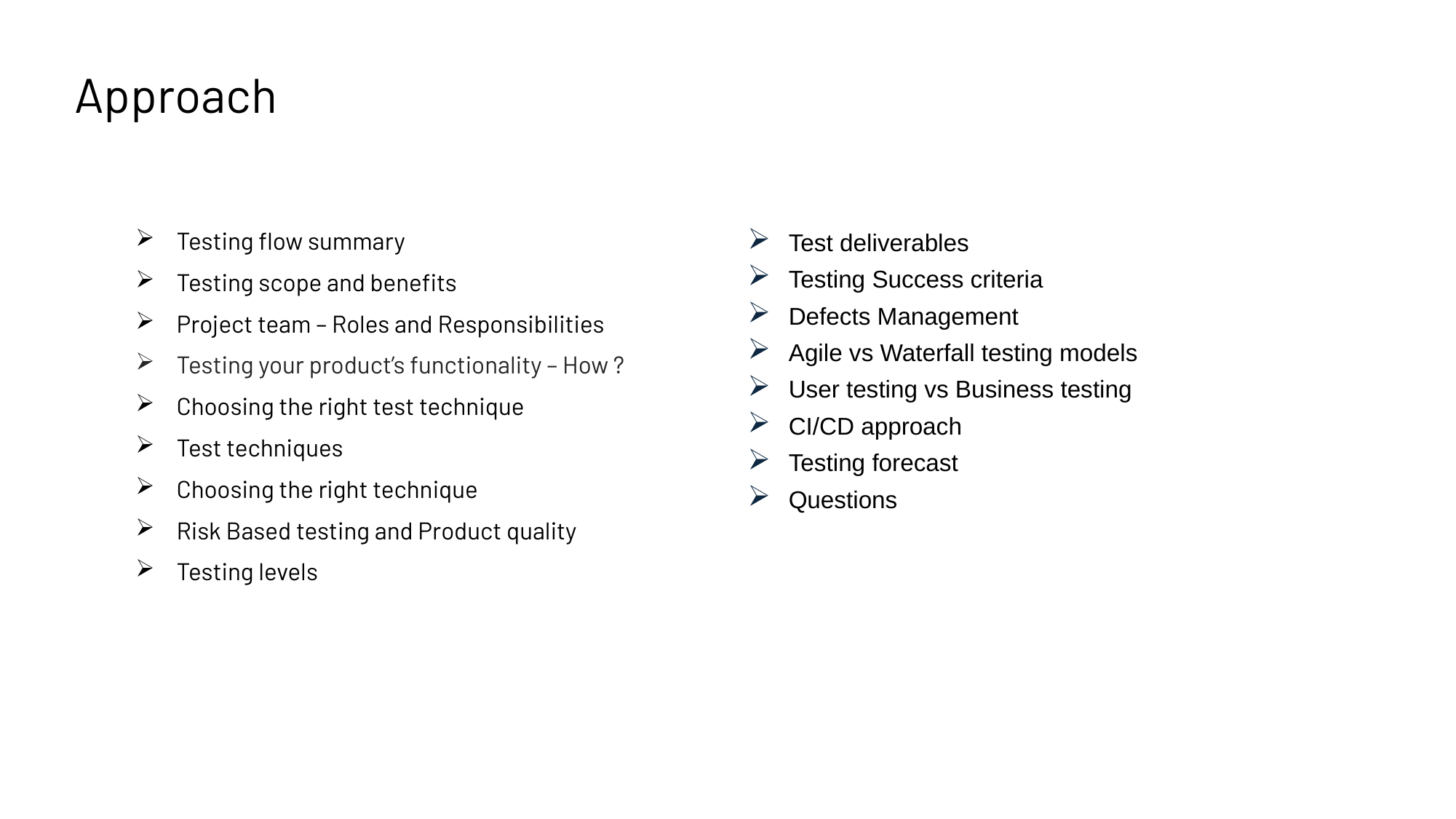

Approach
Test deliverables
Testing Success criteria
Defects Management
Agile vs Waterfall testing models
User testing vs Business testing
CI/CD approach
Testing forecast
Questions

Testing flow summary
Testing scope and benefits
Project team – Roles and Responsibilities
Testing your product’s functionality – How ?
Choosing the right test technique
Test techniques
Choosing the right technique
Risk Based testing and Product quality
Testing levels